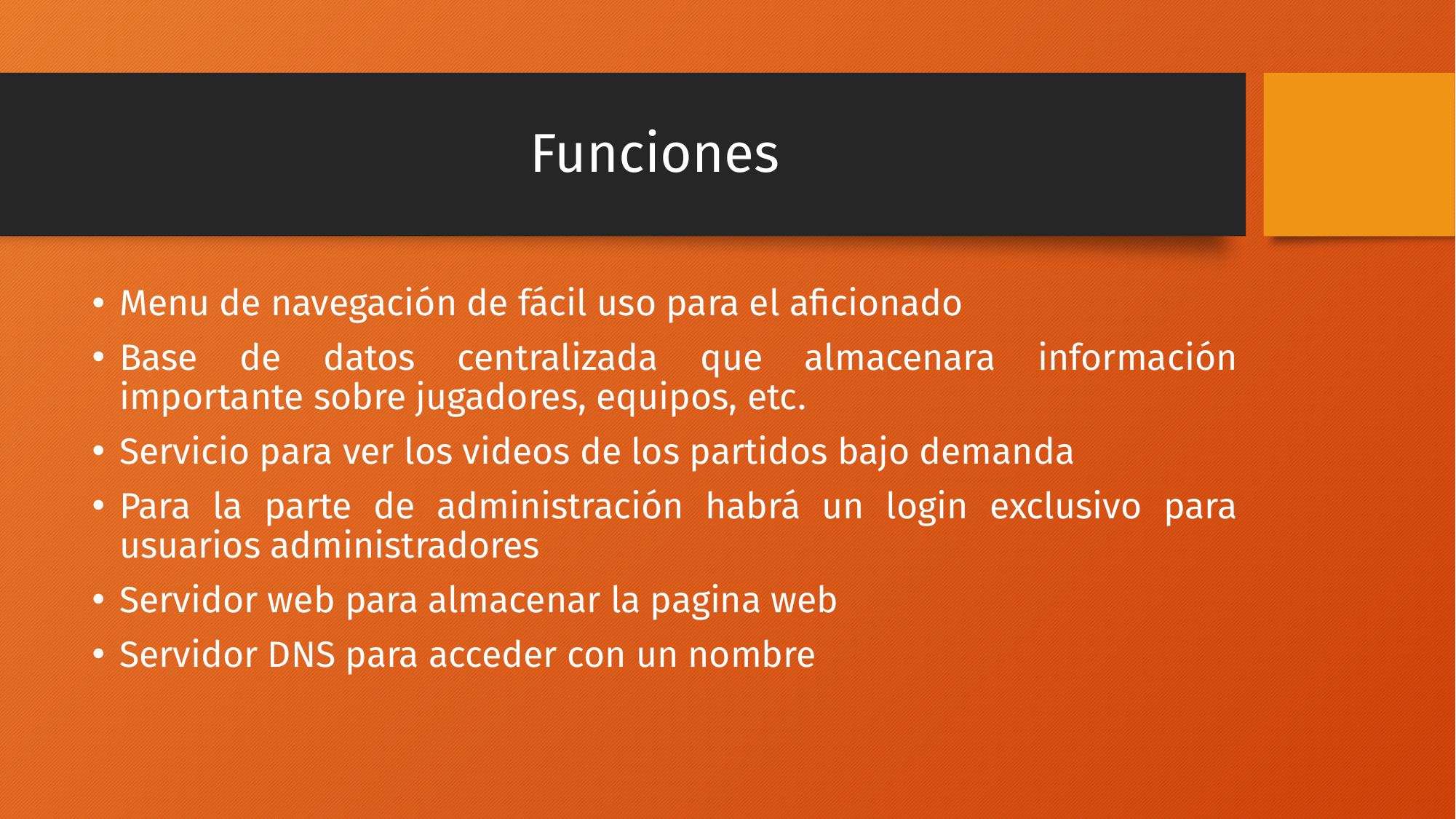

# Funciones
Menu de navegación de fácil uso para el aficionado
Base de datos centralizada que almacenara información importante sobre jugadores, equipos, etc.
Servicio para ver los videos de los partidos bajo demanda
Para la parte de administración habrá un login exclusivo para usuarios administradores
Servidor web para almacenar la pagina web
Servidor DNS para acceder con un nombre